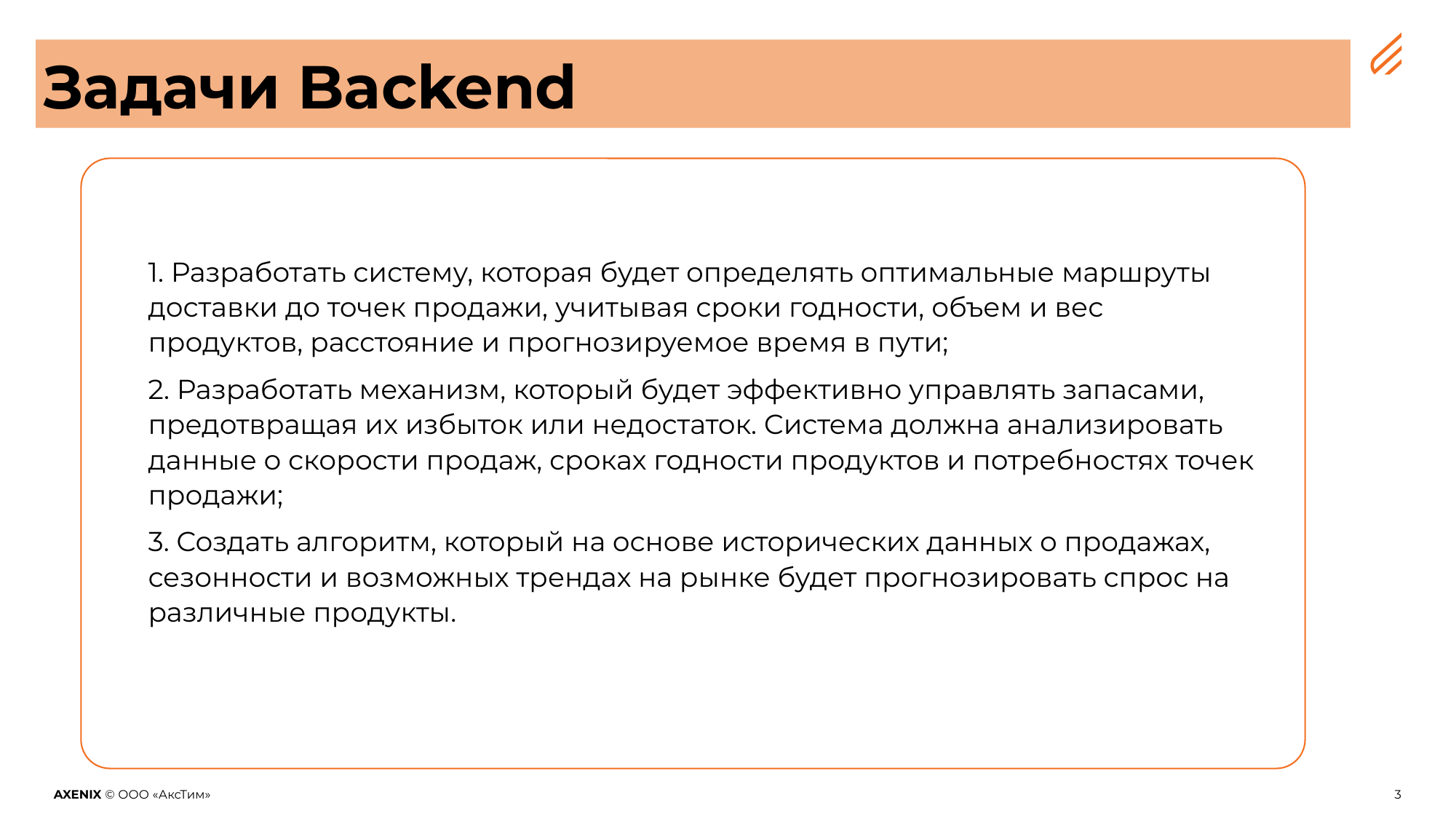

Задачи Backend

1. Разработать систему, которая будет определять оптимальные маршруты доставки до точек продажи, учитывая сроки годности, объем и вес продуктов, расстояние и прогнозируемое время в пути;
2. Разработать механизм, который будет эффективно управлять запасами, предотвращая их избыток или недостаток. Система должна анализировать данные о скорости продаж, сроках годности продуктов и потребностях точек продажи;
3. Создать алгоритм, который на основе исторических данных о продажах, сезонности и возможных трендах на рынке будет прогнозировать спрос на различные продукты.

AXENIX © ООО «АксТим»
3
5